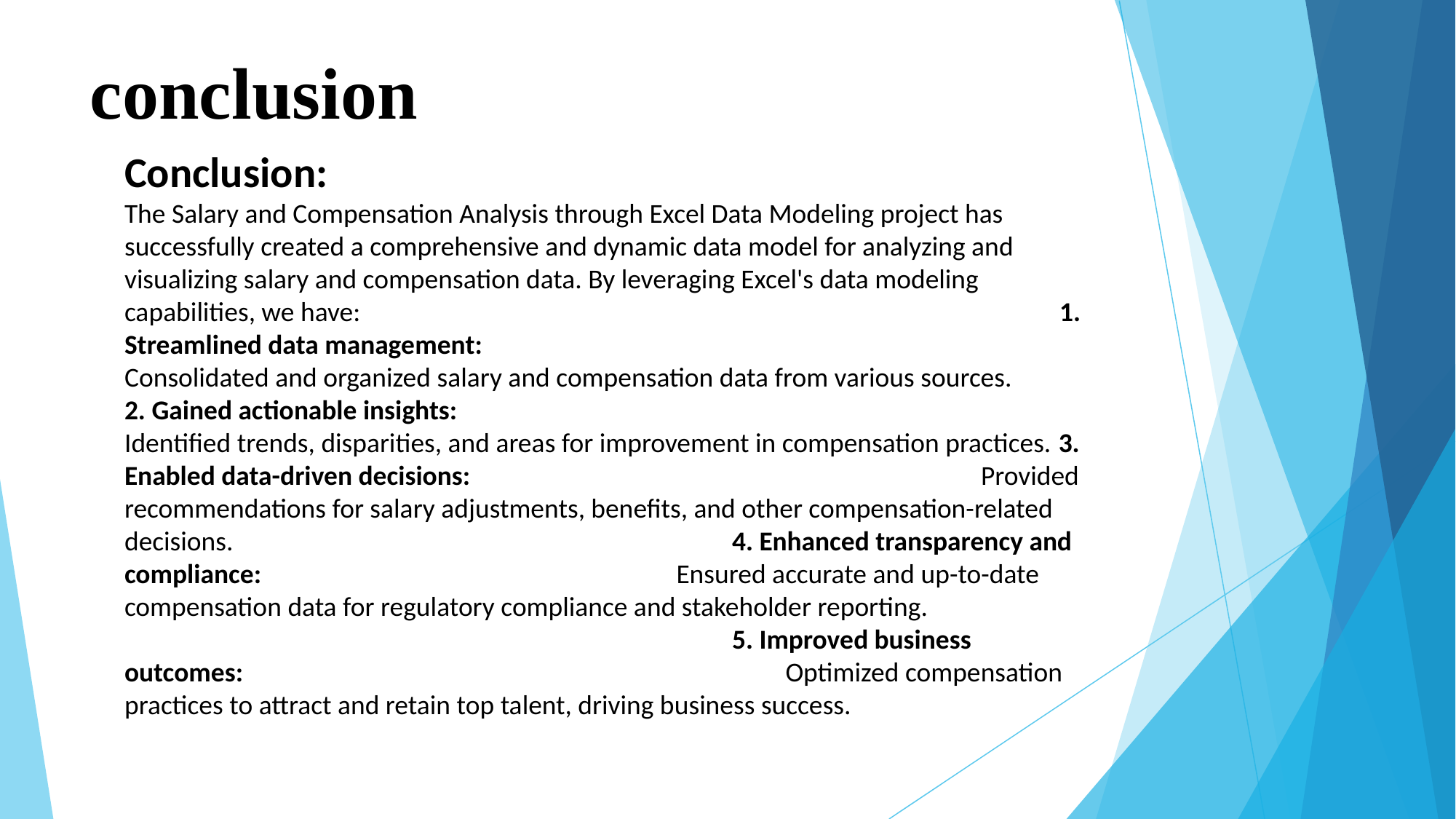

# conclusion
Conclusion:							       The Salary and Compensation Analysis through Excel Data Modeling project has successfully created a comprehensive and dynamic data model for analyzing and visualizing salary and compensation data. By leveraging Excel's data modeling capabilities, we have:						          1. Streamlined data management: 				         Consolidated and organized salary and compensation data from various sources.        2. Gained actionable insights: 				              Identified trends, disparities, and areas for improvement in compensation practices. 3. Enabled data-driven decisions: 				               Provided recommendations for salary adjustments, benefits, and other compensation-related decisions.					          4. Enhanced transparency and compliance:				 Ensured accurate and up-to-date compensation data for regulatory compliance and stakeholder reporting.						          5. Improved business outcomes:					 Optimized compensation practices to attract and retain top talent, driving business success.